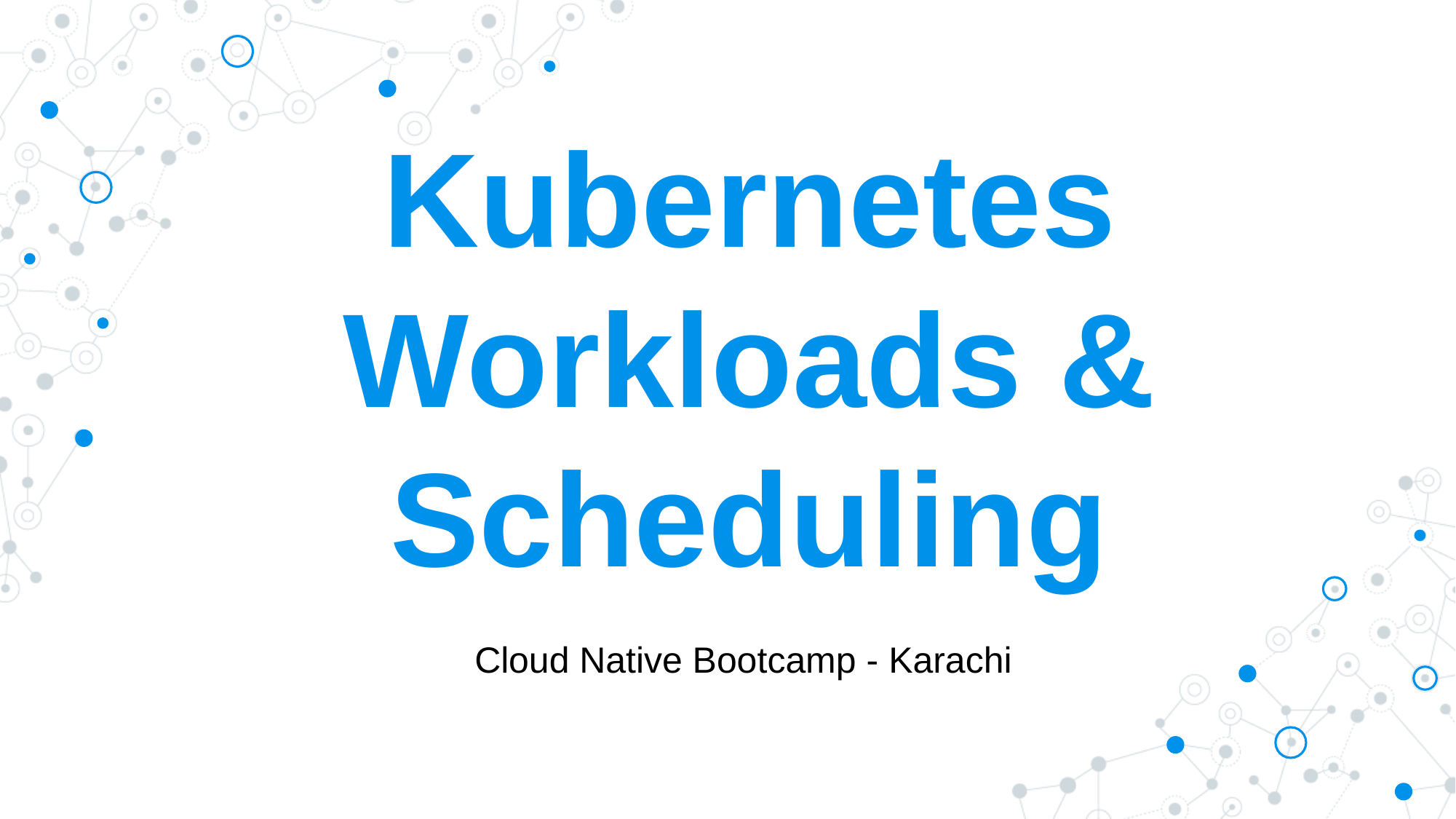

# Kubernetes Workloads & Scheduling

Cloud Native Bootcamp - Karachi